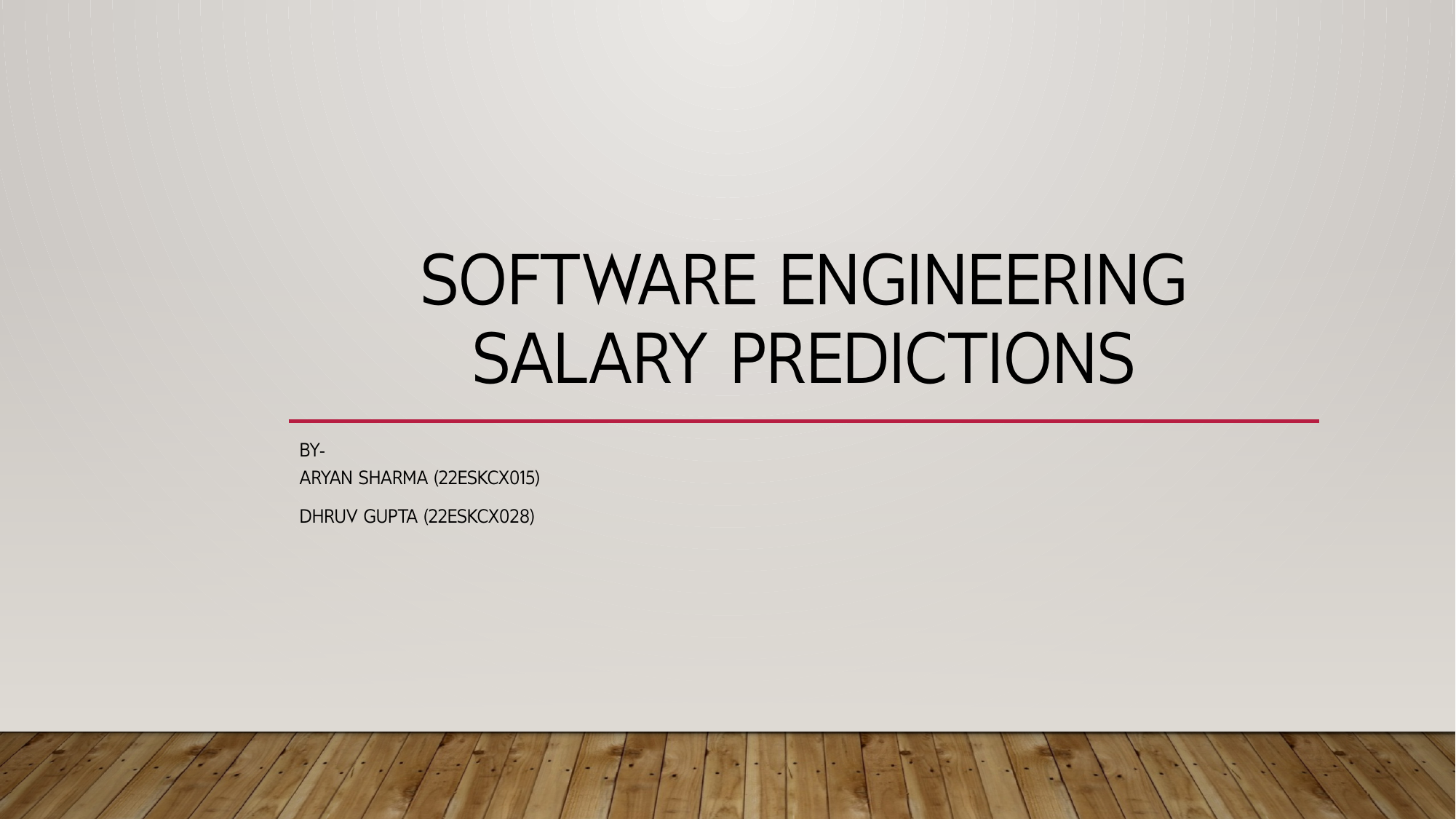

# Software engineering salary predictions
By-
Aryan Sharma (22ESKCX015)
dHRuv gupta (22eskcx028)